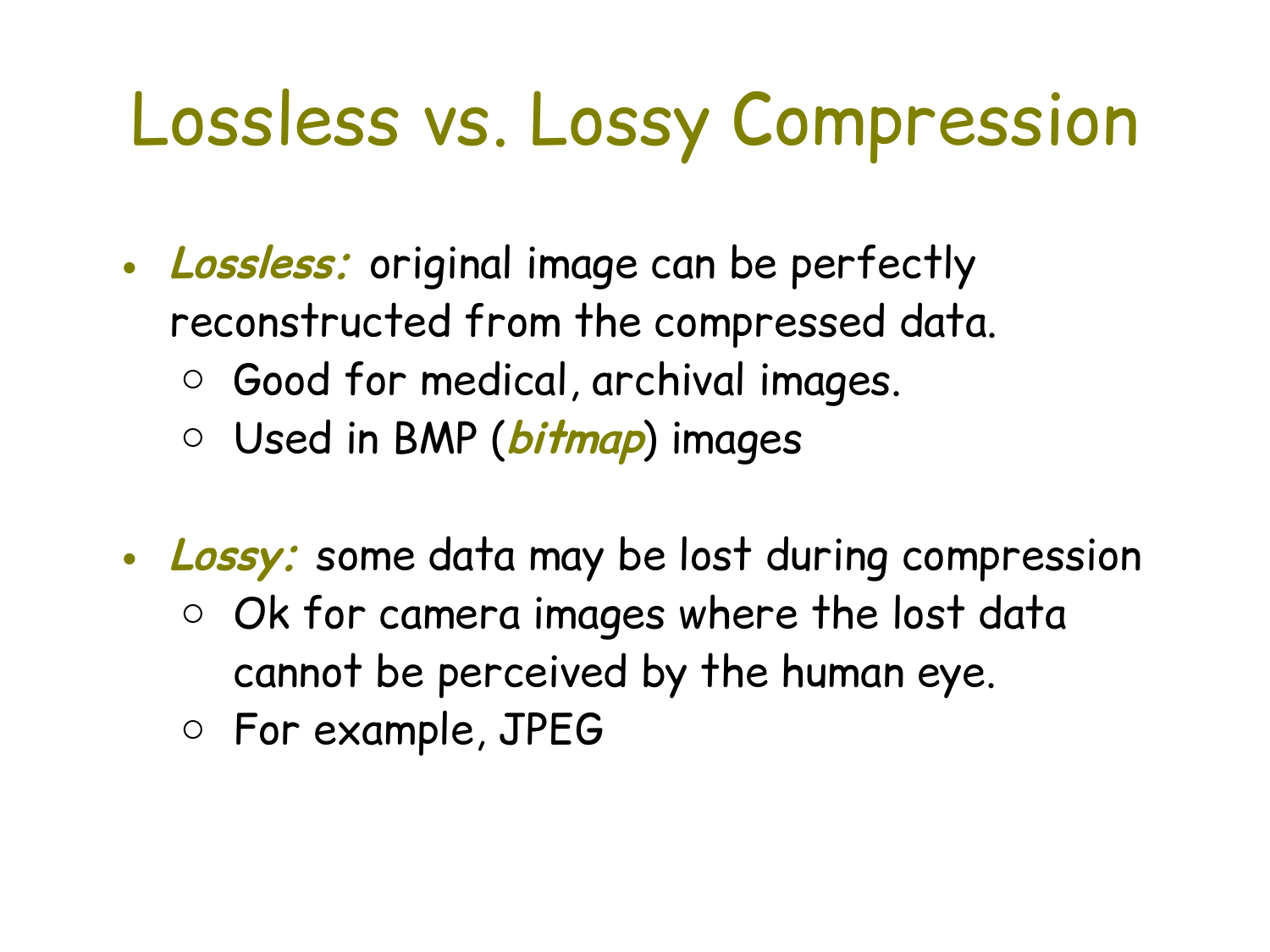

# Lossless vs. Lossy Compression
Lossless: original image can be perfectly reconstructed from the compressed data.
Good for medical, archival images.
Used in BMP (bitmap) images

Lossy: some data may be lost during compression
Ok for camera images where the lost data cannot be perceived by the human eye.
For example, JPEG